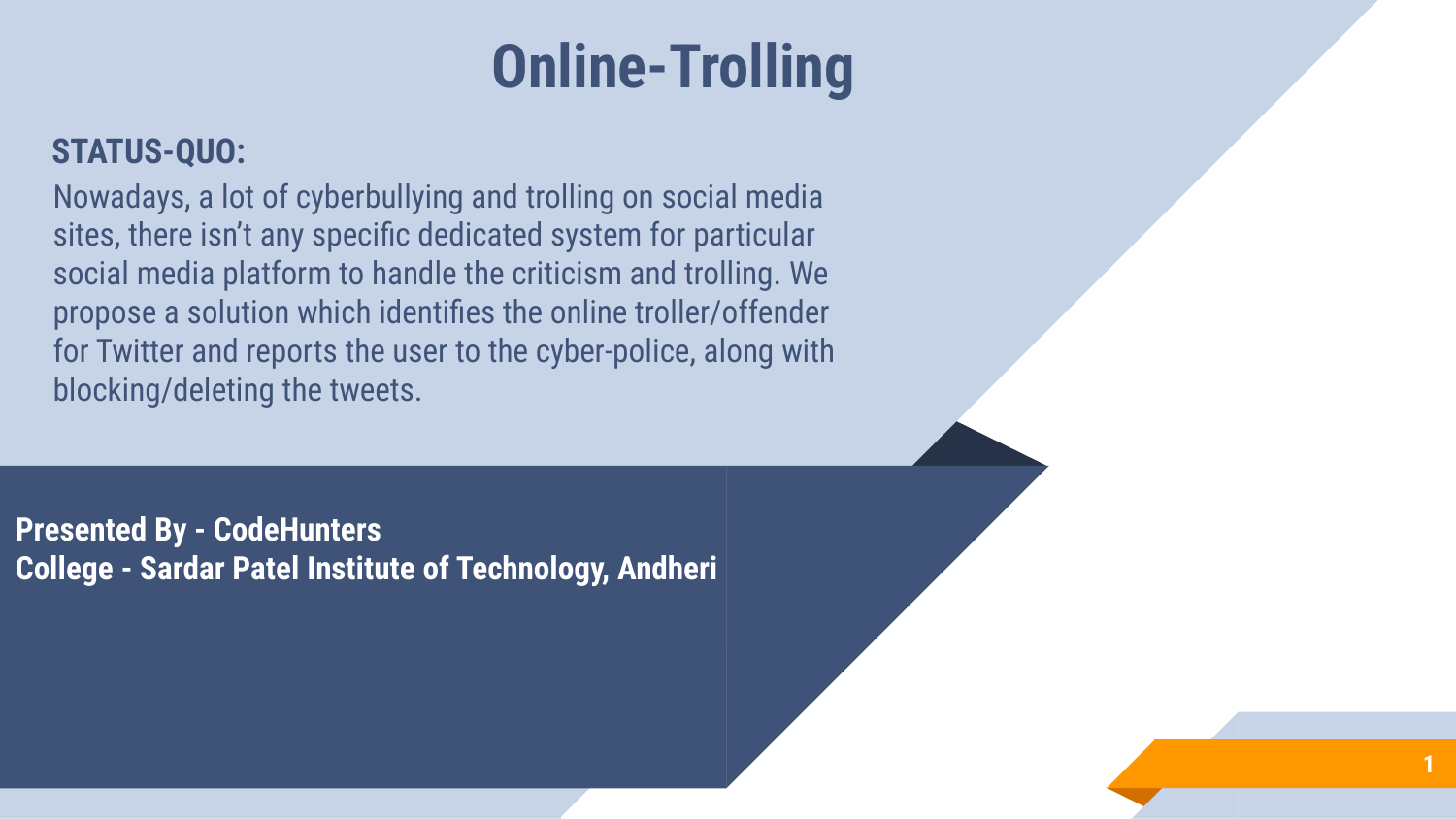

# Online-Trolling
STATUS-QUO:
Nowadays, a lot of cyberbullying and trolling on social media sites, there isn’t any specific dedicated system for particular social media platform to handle the criticism and trolling. We propose a solution which identifies the online troller/offender for Twitter and reports the user to the cyber-police, along with blocking/deleting the tweets.
Presented By - CodeHunters
College - Sardar Patel Institute of Technology, Andheri
1